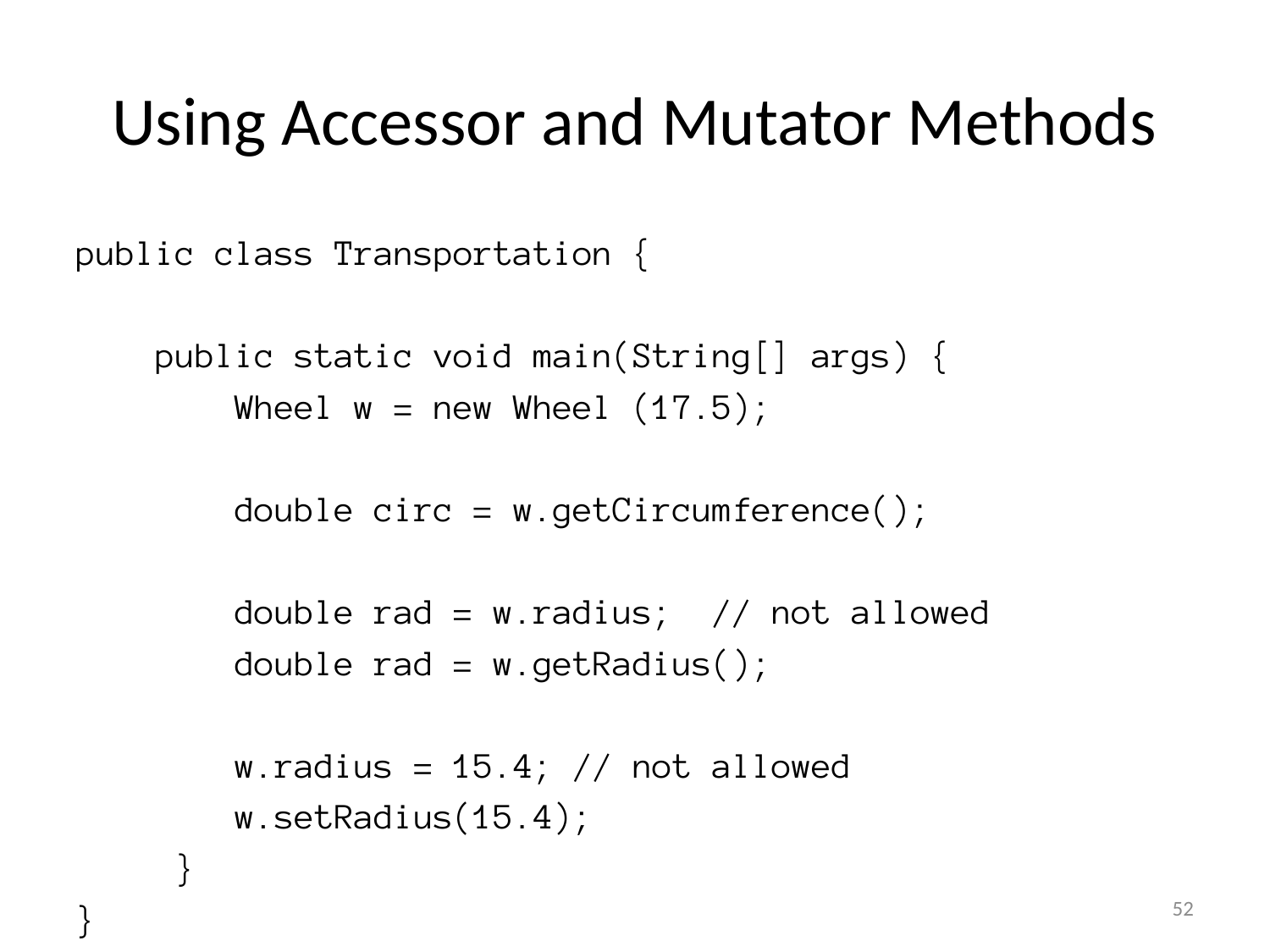

# Using Accessor and Mutator Methods
public class Transportation {

    public static void main(String[] args) {
        Wheel w = new Wheel (17.5);

        double circ = w.getCircumference();

        double rad = w.radius;  // not allowed
        double rad = w.getRadius();

        w.radius = 15.4; // not allowed
        w.setRadius(15.4);
     }
}
52